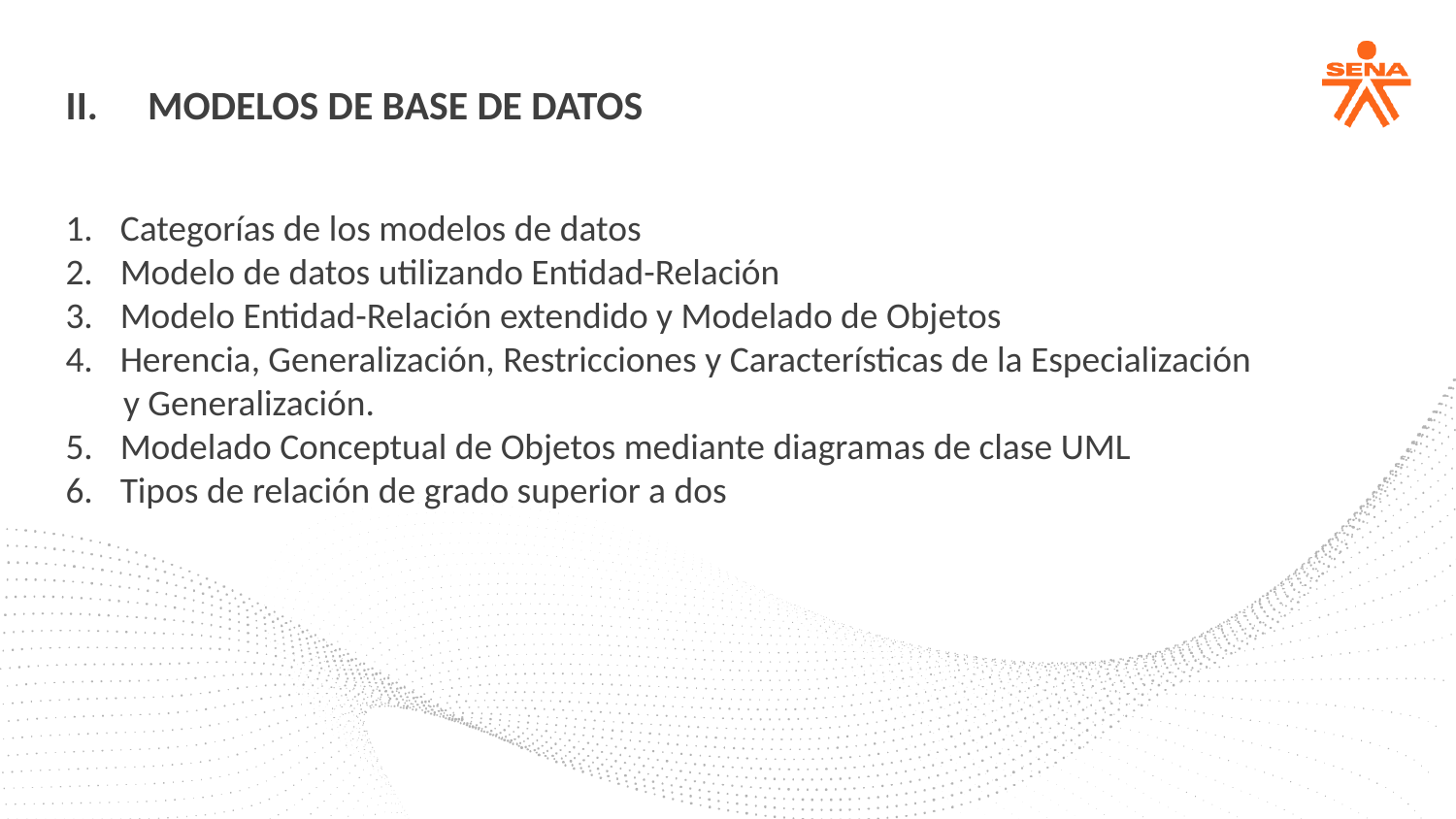

MODELOS DE BASE DE DATOS
Categorías de los modelos de datos
Modelo de datos utilizando Entidad-Relación
Modelo Entidad-Relación extendido y Modelado de Objetos
Herencia, Generalización, Restricciones y Características de la Especialización
       y Generalización.
Modelado Conceptual de Objetos mediante diagramas de clase UML
Tipos de relación de grado superior a dos